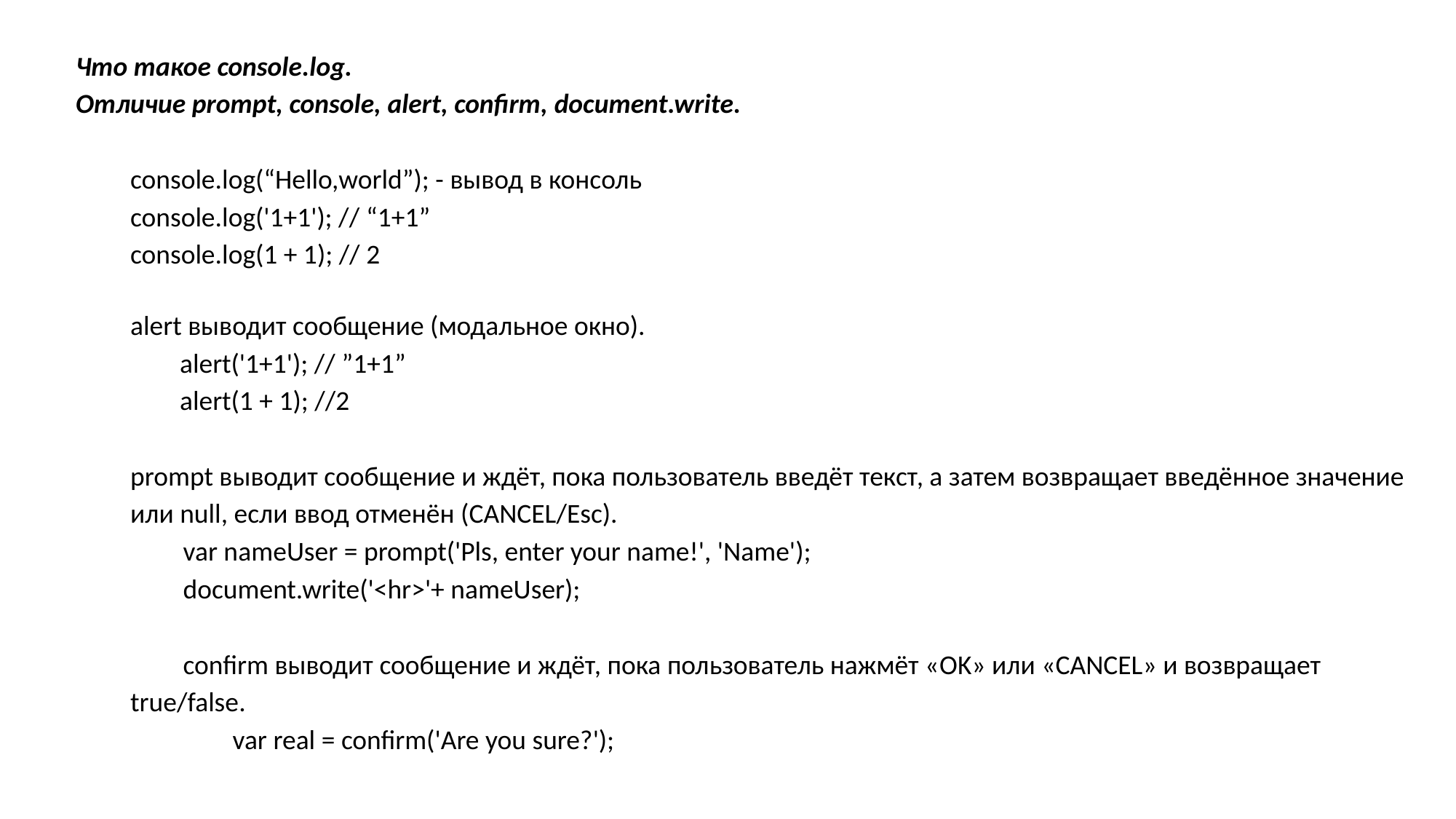

Что такое console.log.
Отличие prompt, console, alert, confirm, document.write.

console.log(“Hello,world”); - вывод в консоль
console.log('1+1'); // “1+1”
console.log(1 + 1); // 2

alert выводит сообщение (модальное окно).
        alert('1+1'); // ”1+1”
        alert(1 + 1); //2

prompt выводит сообщение и ждёт, пока пользователь введёт текст, а затем возвращает введённое значение или null, если ввод отменён (CANCEL/Esc).
var nameUser = prompt('Pls, enter your name!', 'Name');
document.write('<hr>'+ nameUser);

confirm выводит сообщение и ждёт, пока пользователь нажмёт «OK» или «CANCEL» и возвращает true/false.
        var real = confirm('Are you sure?');